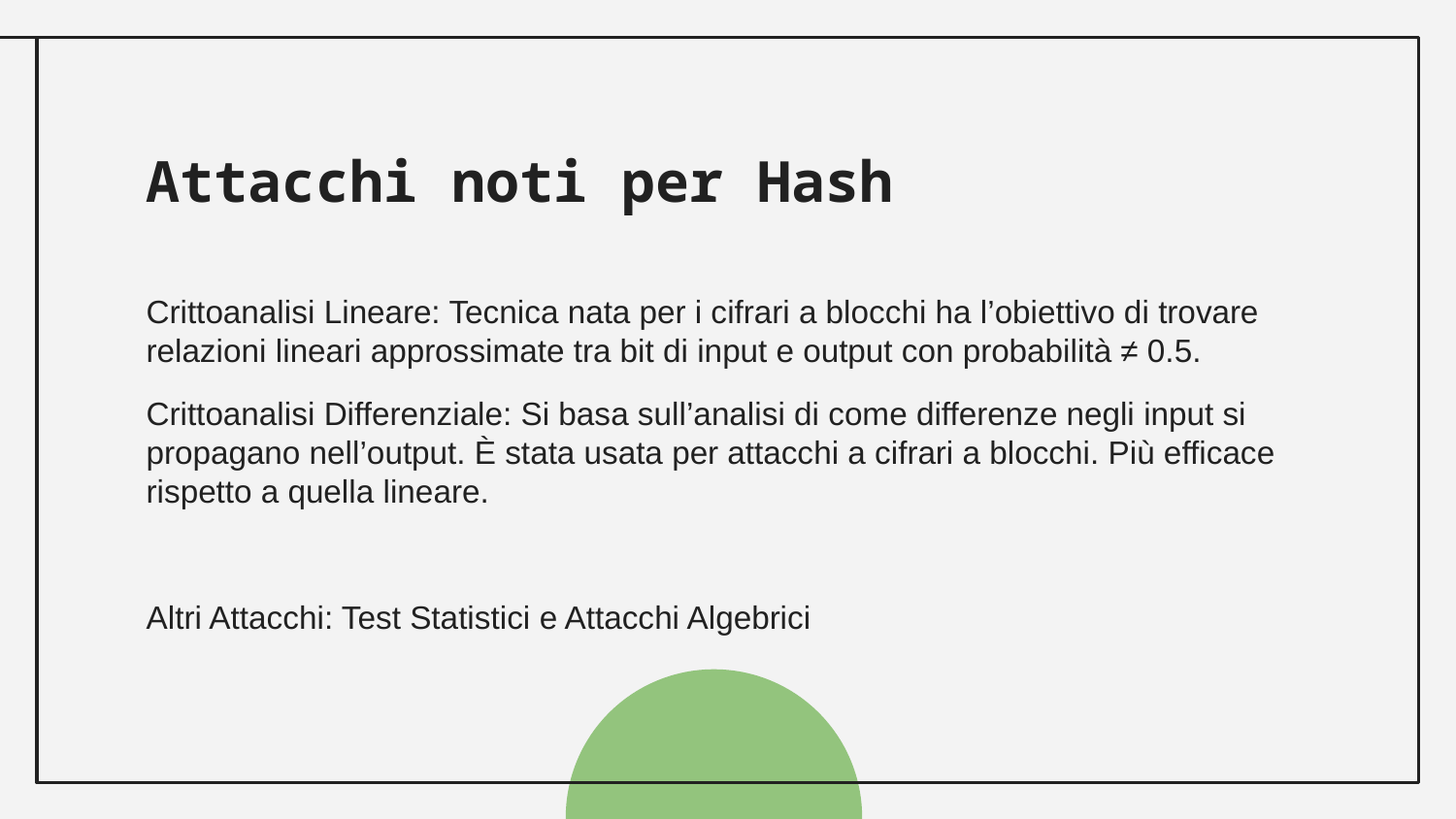

# Attacchi noti per Hash
Crittoanalisi Lineare: Tecnica nata per i cifrari a blocchi ha l’obiettivo di trovare relazioni lineari approssimate tra bit di input e output con probabilità ≠ 0.5.
Crittoanalisi Differenziale: Si basa sull’analisi di come differenze negli input si propagano nell’output. È stata usata per attacchi a cifrari a blocchi. Più efficace rispetto a quella lineare.

Altri Attacchi: Test Statistici e Attacchi Algebrici